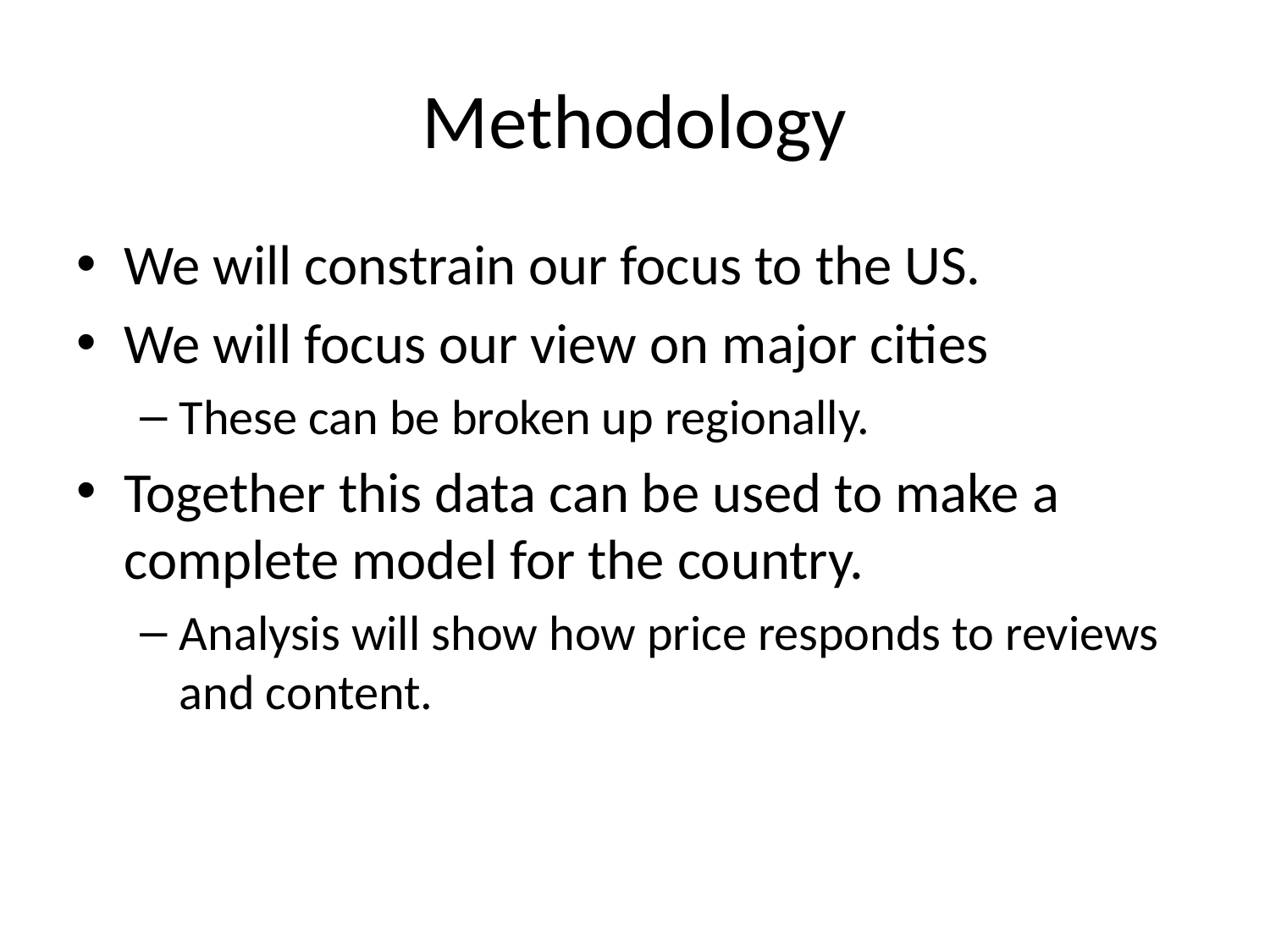

# Methodology
We will constrain our focus to the US.
We will focus our view on major cities
These can be broken up regionally.
Together this data can be used to make a complete model for the country.
Analysis will show how price responds to reviews and content.